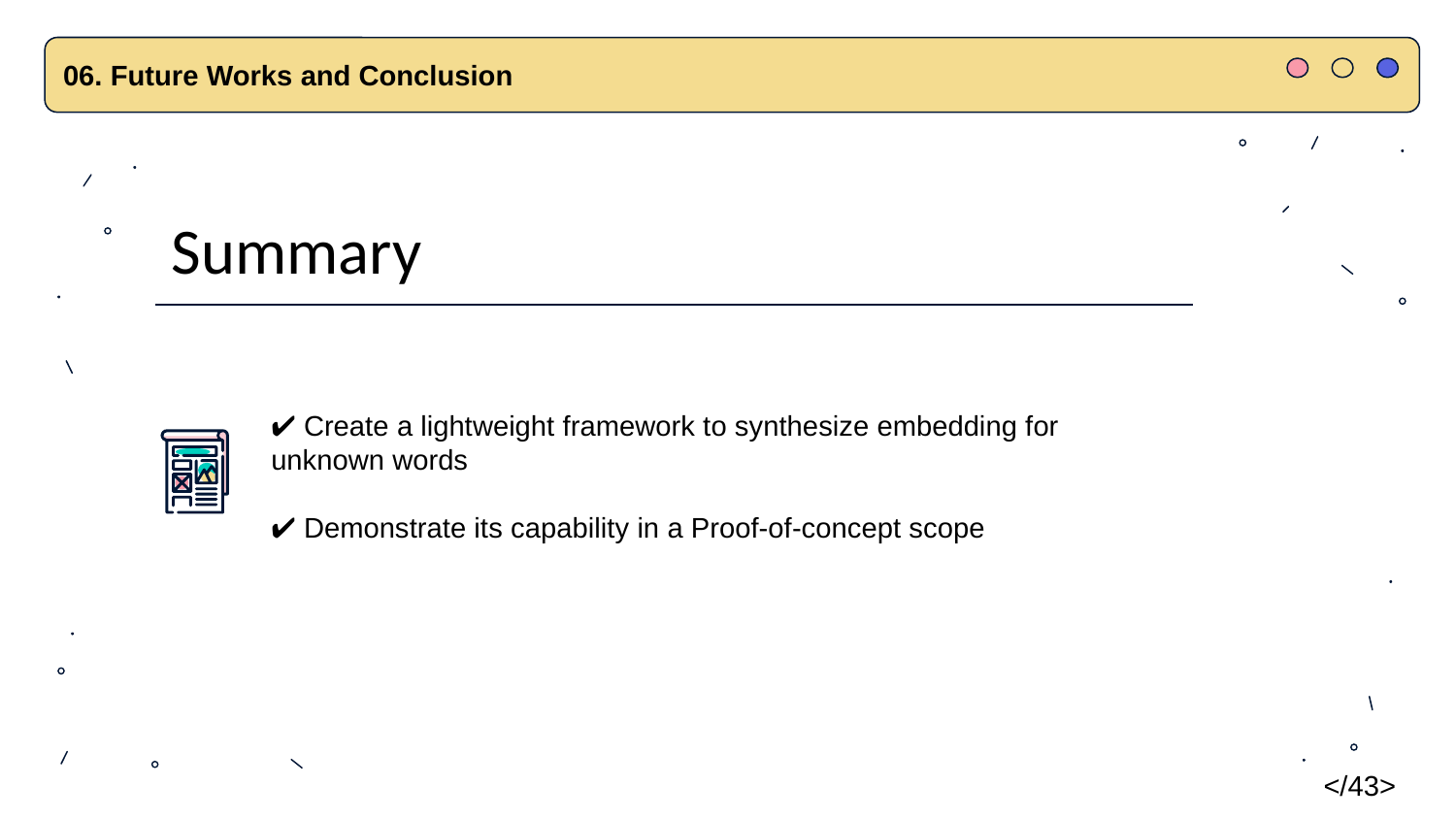

06. Future Works and Conclusion

Summary
✔ Create a lightweight framework to synthesize embedding for unknown words

✔ Demonstrate its capability in a Proof-of-concept scope

</43>